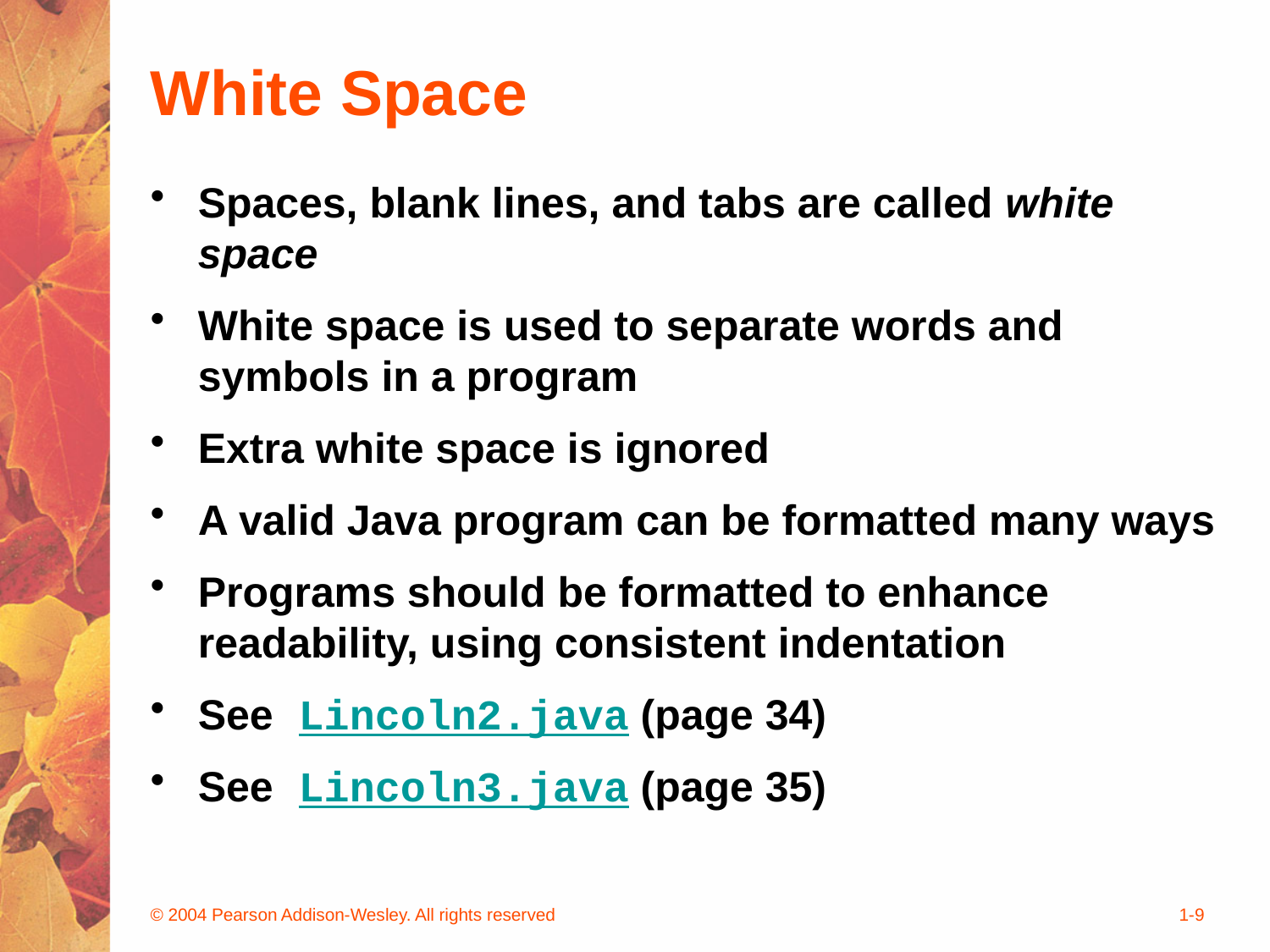

# White Space
Spaces, blank lines, and tabs are called white space
White space is used to separate words and symbols in a program
Extra white space is ignored
A valid Java program can be formatted many ways
Programs should be formatted to enhance readability, using consistent indentation
See Lincoln2.java (page 34)
See Lincoln3.java (page 35)

© 2004 Pearson Addison-Wesley. All rights reserved
1-9